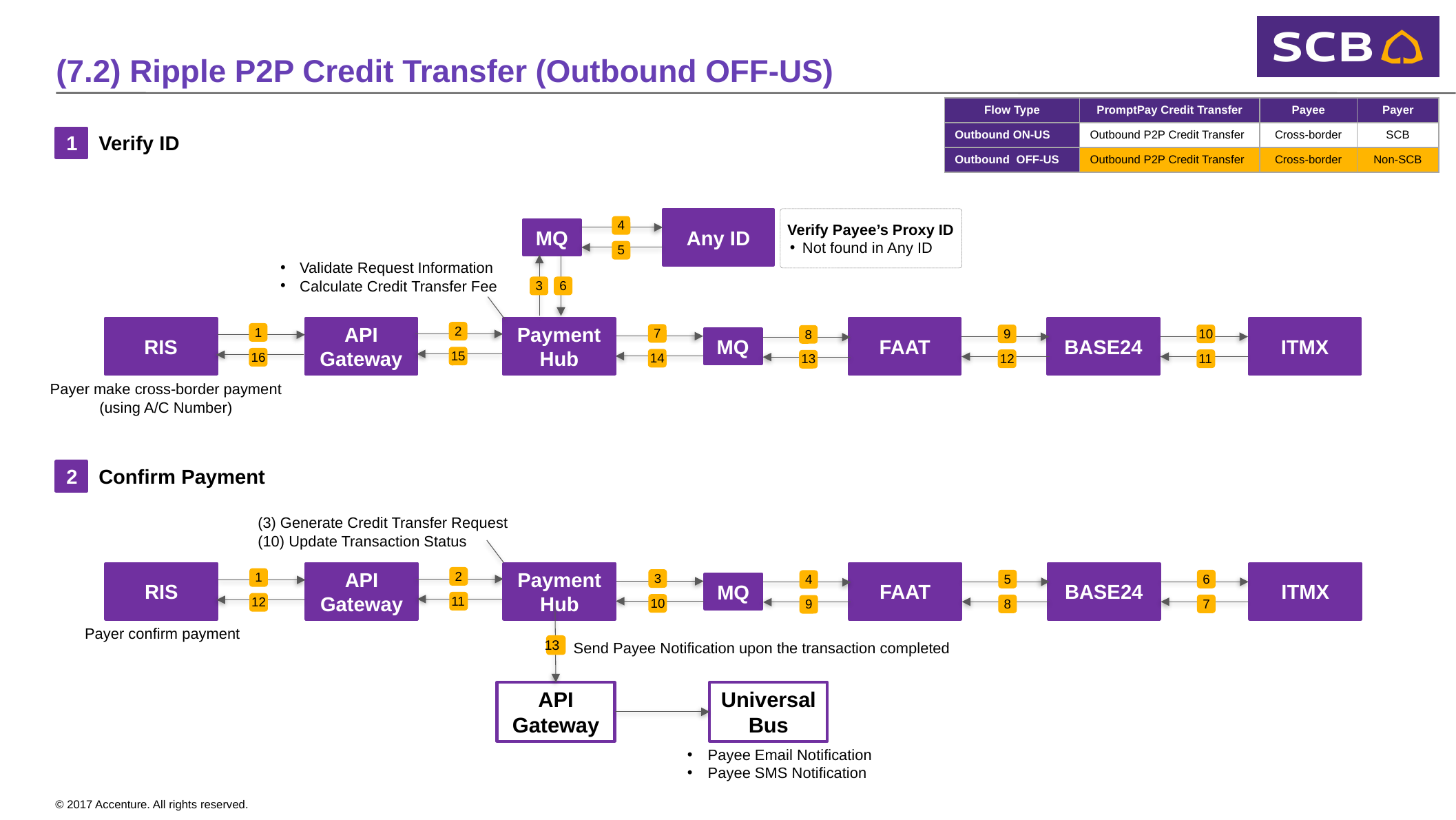

# (7.2) Ripple P2P Credit Transfer (Outbound OFF-US)
| Flow Type | PromptPay Credit Transfer | Payee | Payer |
| --- | --- | --- | --- |
| Outbound ON-US | Outbound P2P Credit Transfer | Cross-border | SCB |
| Outbound OFF-US | Outbound P2P Credit Transfer | Cross-border | Non-SCB |
1
Verify ID
 Verify Payee’s Proxy ID
Not found in Any ID
Any ID

  4
MQ

  5
Validate Request Information
Calculate Credit Transfer Fee

  3

  6
RIS
API Gateway
Payment Hub
FAAT
BASE24
ITMX

  2

  1

  7

  9

 10

  8
MQ

 15

 16

 14

 12

 11

 13
Payer make cross-border payment (using A/C Number)
2
Confirm Payment
(3) Generate Credit Transfer Request
(10) Update Transaction Status
RIS
API Gateway
Payment Hub
FAAT
BASE24
ITMX

  2

  1

  3

  5

  6

  4
MQ

 11

 12

 10

  8

  7

  9
Payer confirm payment
Send Payee Notification upon the transaction completed

13
API Gateway
Universal Bus
Payee Email Notification
Payee SMS Notification